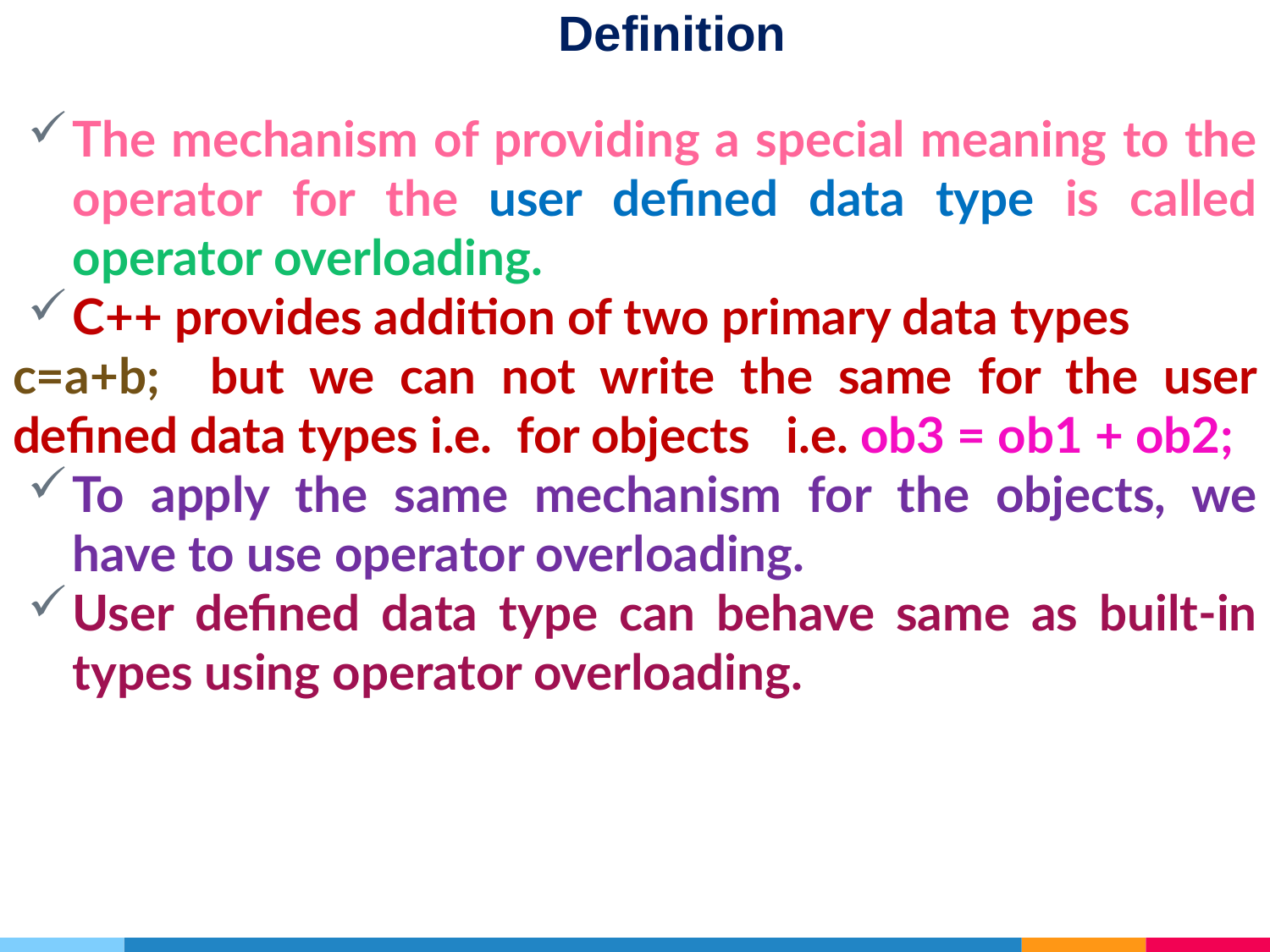

# Definition
The mechanism of providing a special meaning to the operator for the user defined data type is called operator overloading.
C++ provides addition of two primary data types
c=a+b;  but we can not write the same for the user defined data types i.e.  for objects   i.e. ob3 = ob1 + ob2;
To apply the same mechanism for the objects, we have to use operator overloading.
User defined data type can behave same as built-in types using operator overloading.